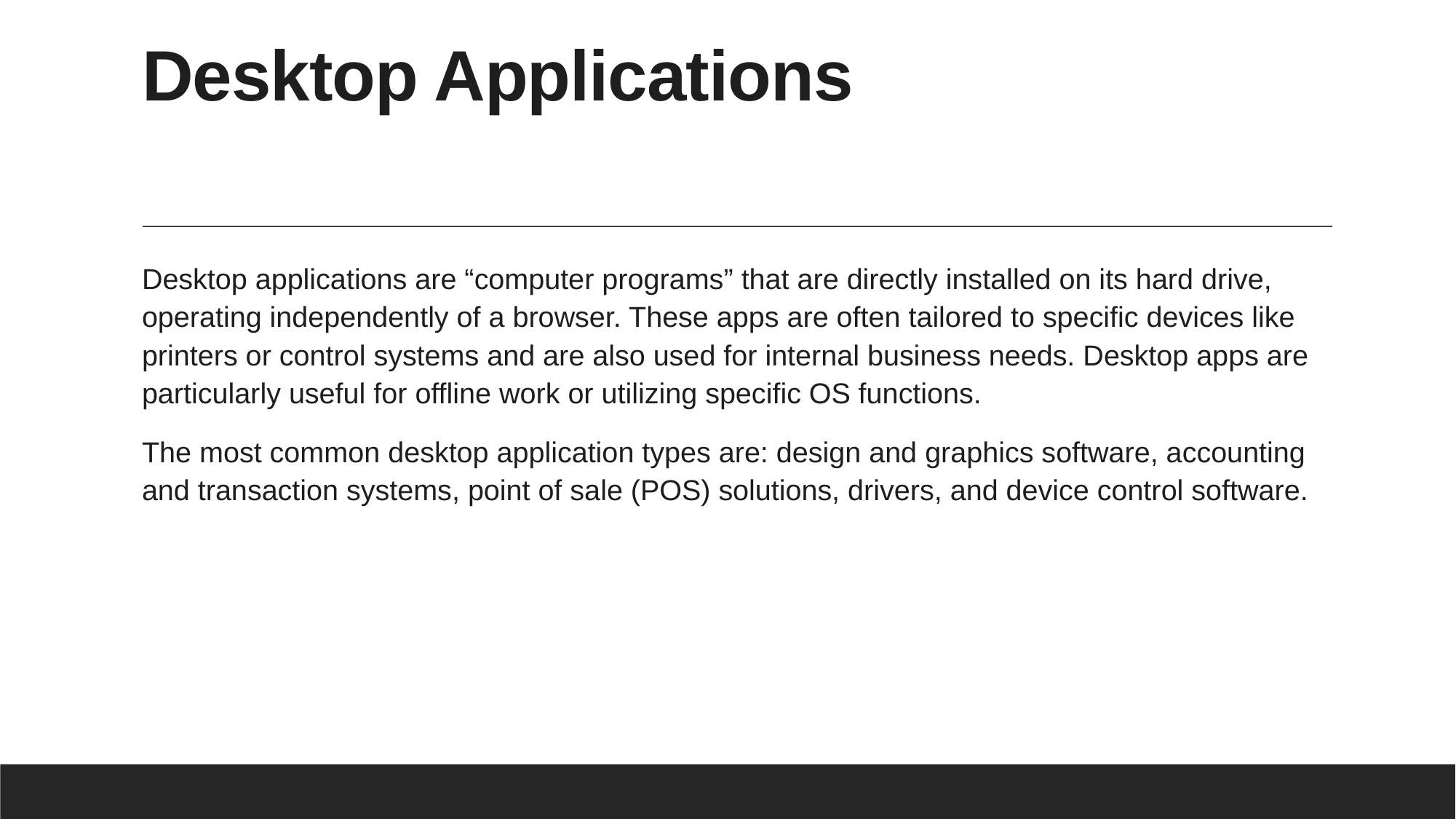

# Desktop Applications
Desktop applications are “computer programs” that are directly installed on its hard drive, operating independently of a browser. These apps are often tailored to specific devices like printers or control systems and are also used for internal business needs. Desktop apps are particularly useful for offline work or utilizing specific OS functions.
The most common desktop application types are: design and graphics software, accounting and transaction systems, point of sale (POS) solutions, drivers, and device control software.